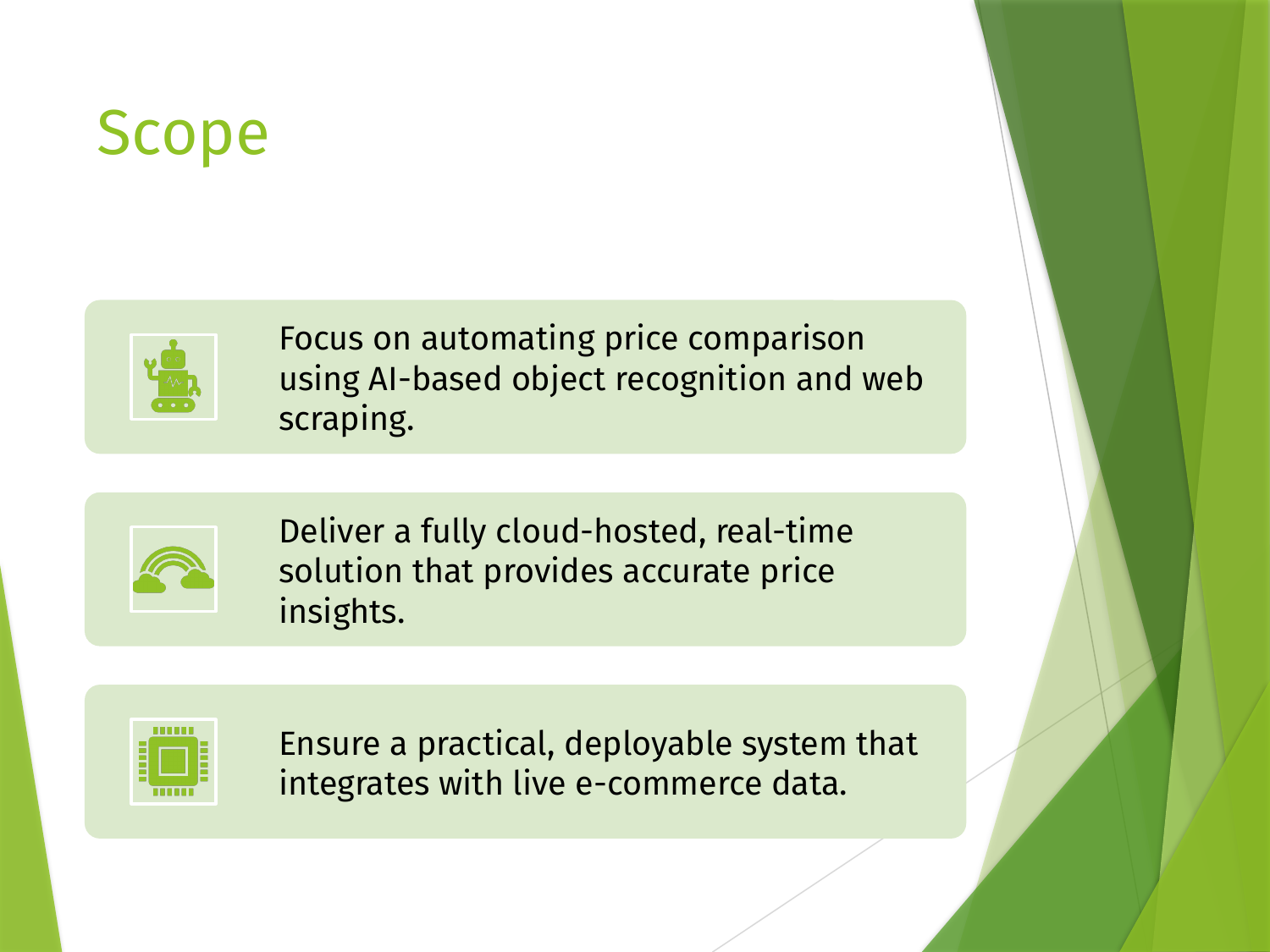

# Scope
Focus on automating price comparison using AI-based object recognition and web scraping.
Deliver a fully cloud-hosted, real-time solution that provides accurate price insights.
Ensure a practical, deployable system that integrates with live e-commerce data.